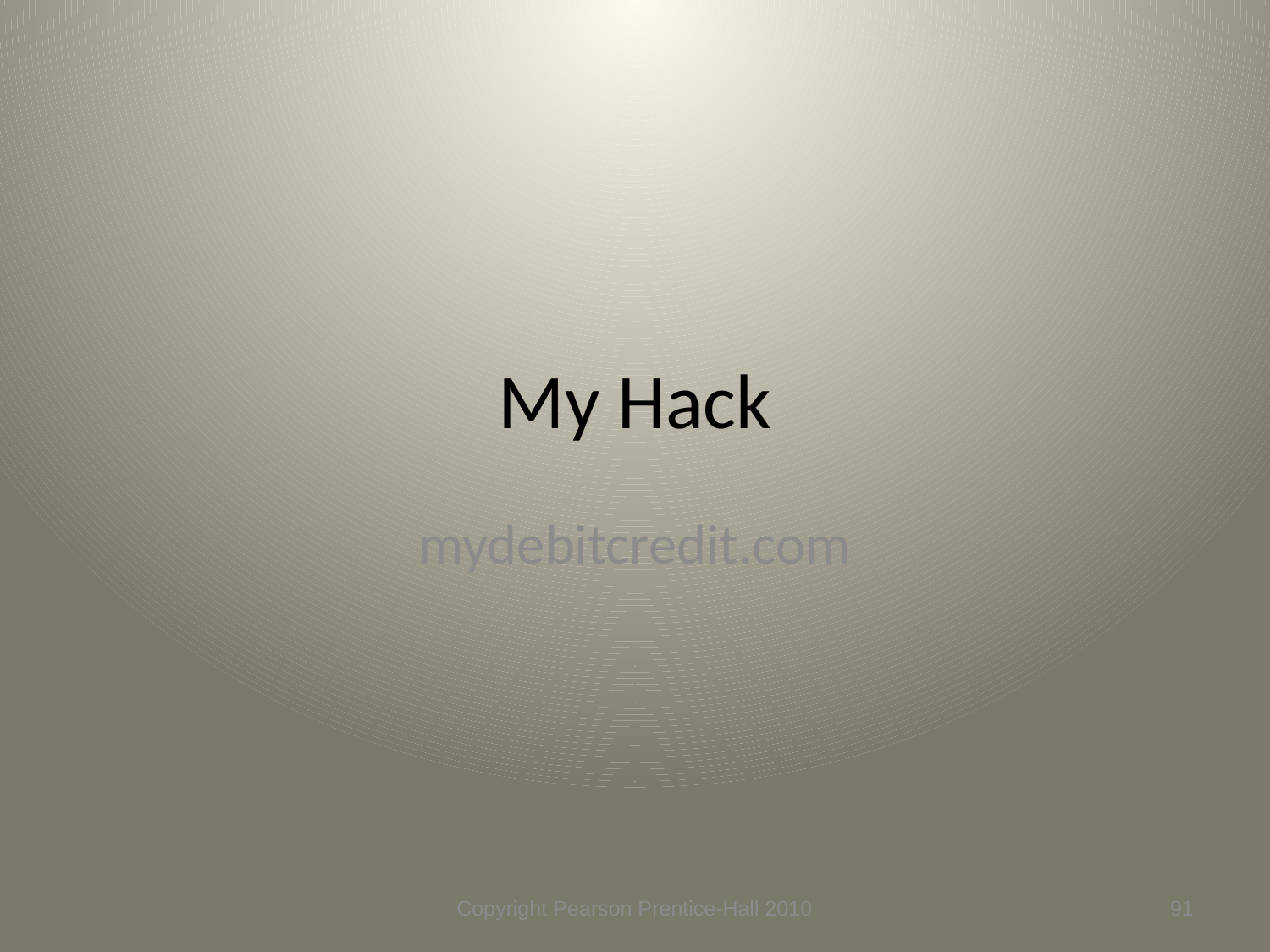

# My Hack
mydebitcredit.com
Copyright Pearson Prentice-Hall 2010
91